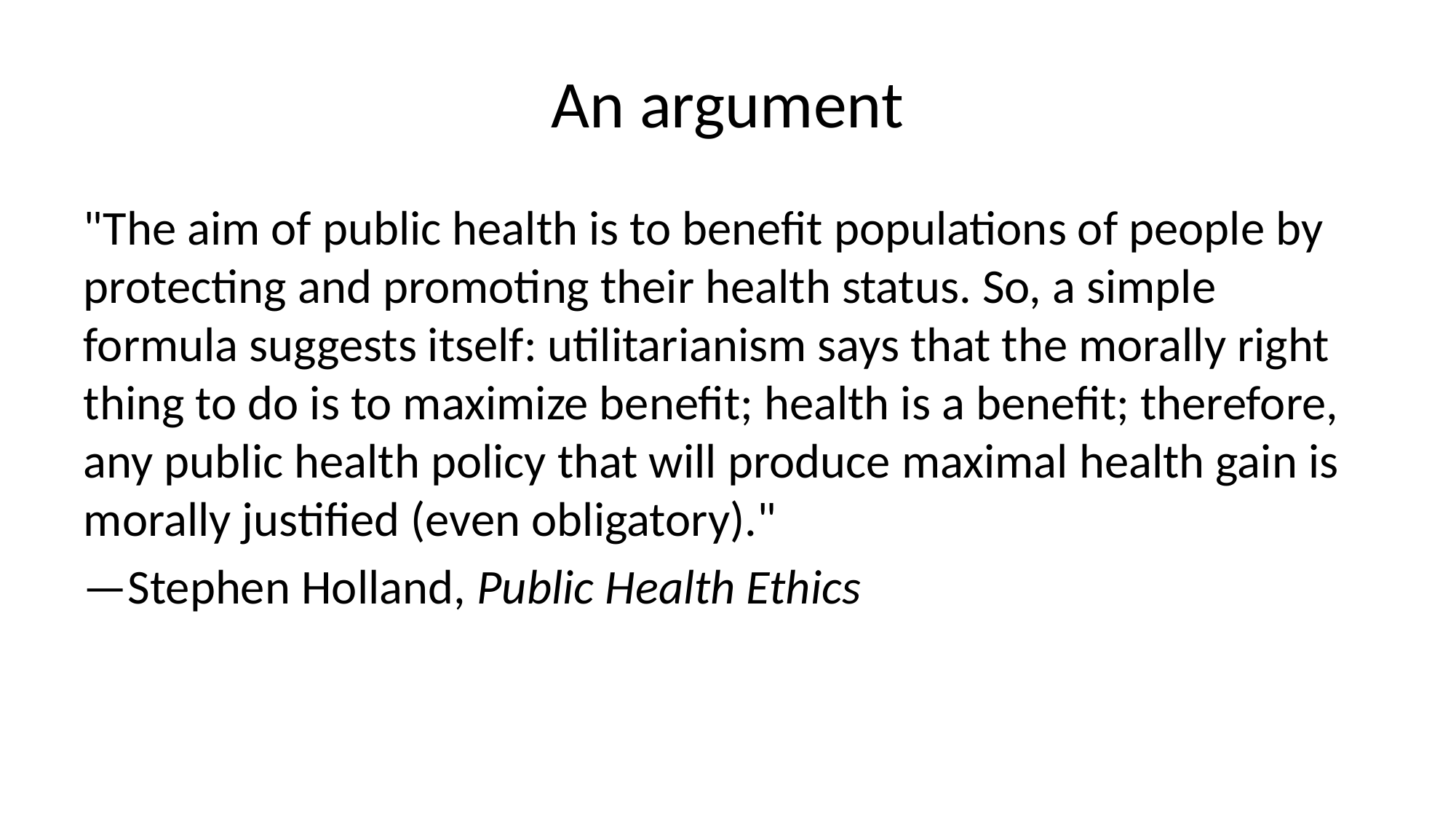

# An argument
"The aim of public health is to benefit populations of people by protecting and promoting their health status. So, a simple formula suggests itself: utilitarianism says that the morally right thing to do is to maximize benefit; health is a benefit; therefore, any public health policy that will produce maximal health gain is morally justified (even obligatory)."
—Stephen Holland, Public Health Ethics